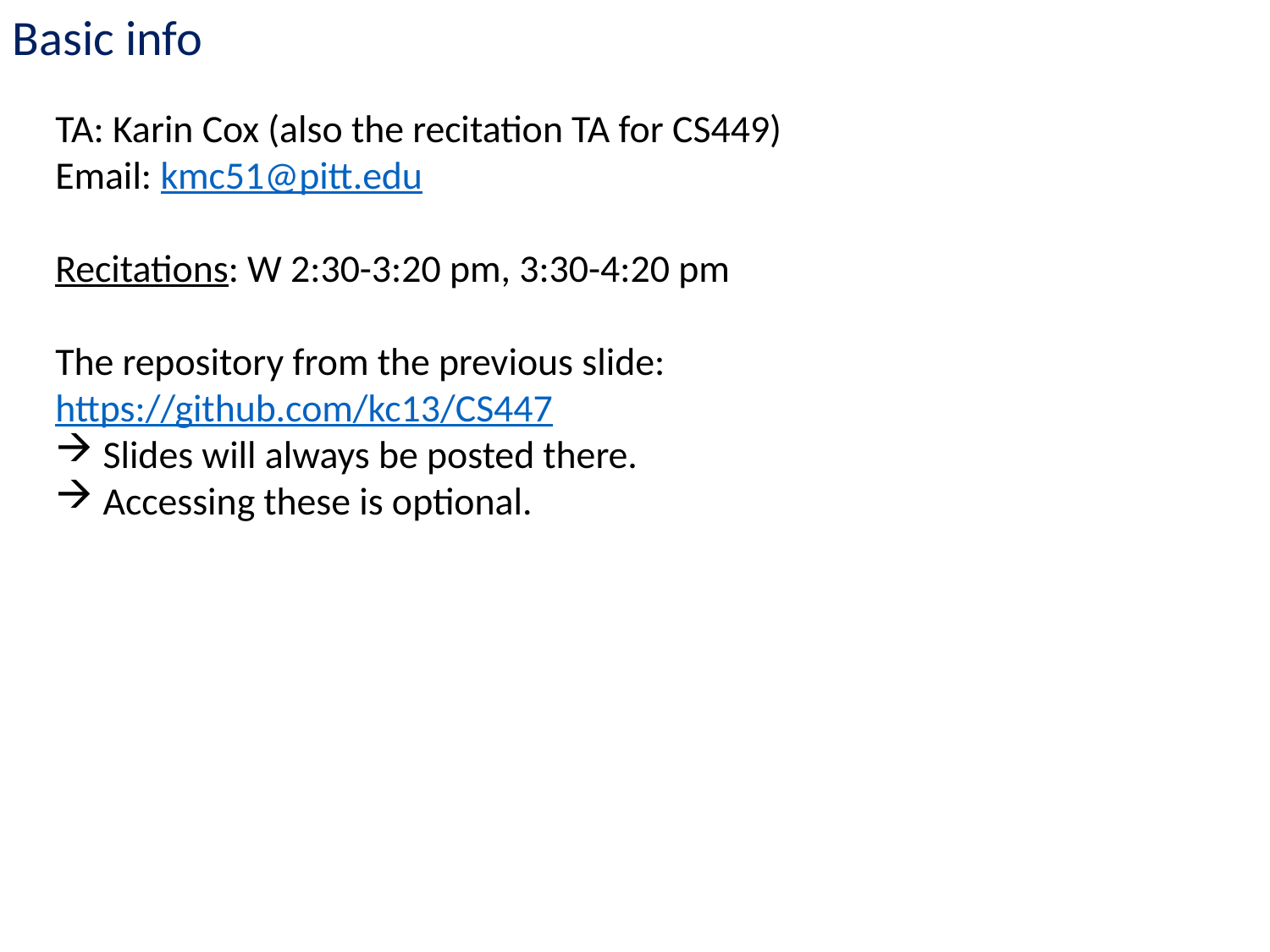

Basic info
TA: Karin Cox (also the recitation TA for CS449)
Email: kmc51@pitt.edu

Recitations: W 2:30-3:20 pm, 3:30-4:20 pm

The repository from the previous slide:
https://github.com/kc13/CS447
Slides will always be posted there.
Accessing these is optional.